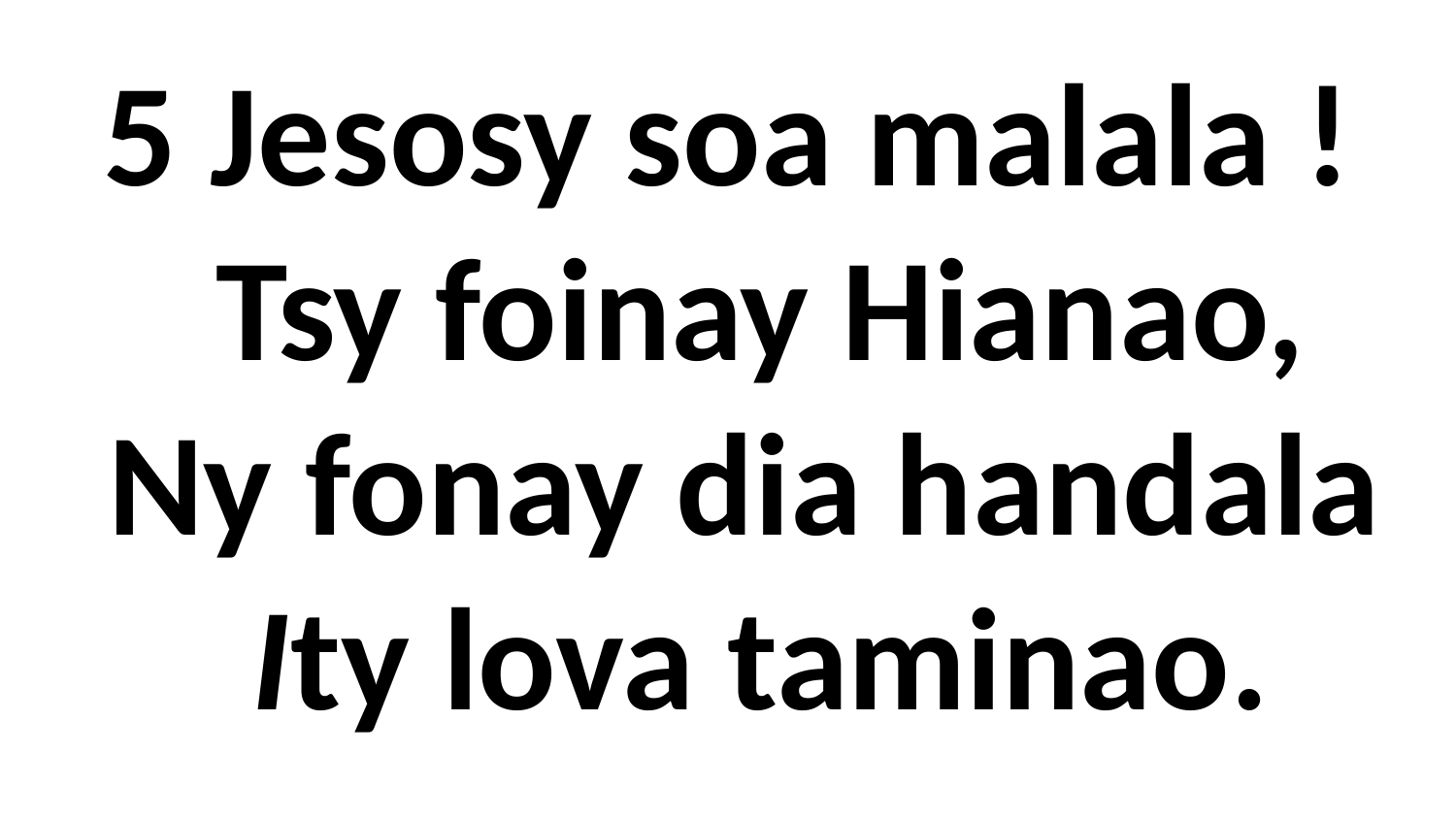

5 Jesosy soa malala !
  Tsy foinay Hianao,
 Ny fonay dia handala
  Ity lova taminao.